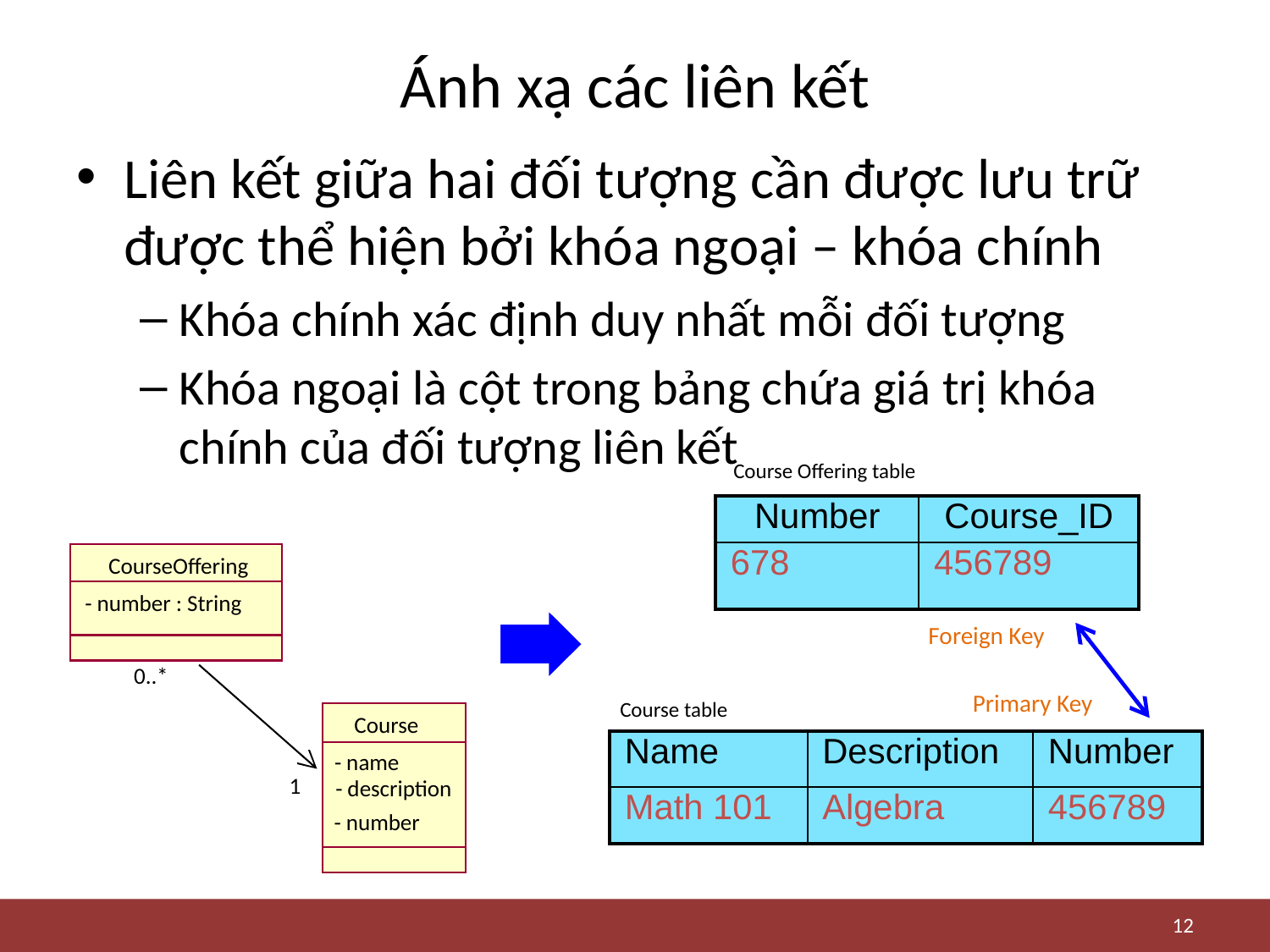

# Ánh xạ các liên kết
Liên kết giữa hai đối tượng cần được lưu trữ được thể hiện bởi khóa ngoại – khóa chính
Khóa chính xác định duy nhất mỗi đối tượng
Khóa ngoại là cột trong bảng chứa giá trị khóa chính của đối tượng liên kết

Course Offering table
| Number | Course\_ID |
| --- | --- |
| 678 | 456789 |

CourseOffering

- number : String

Foreign Key

0..*

Primary Key
Course table

Course
| Name | Description | Number |
| --- | --- | --- |
| Math 101 | Algebra | 456789 |

- name
1
- description
- number

12